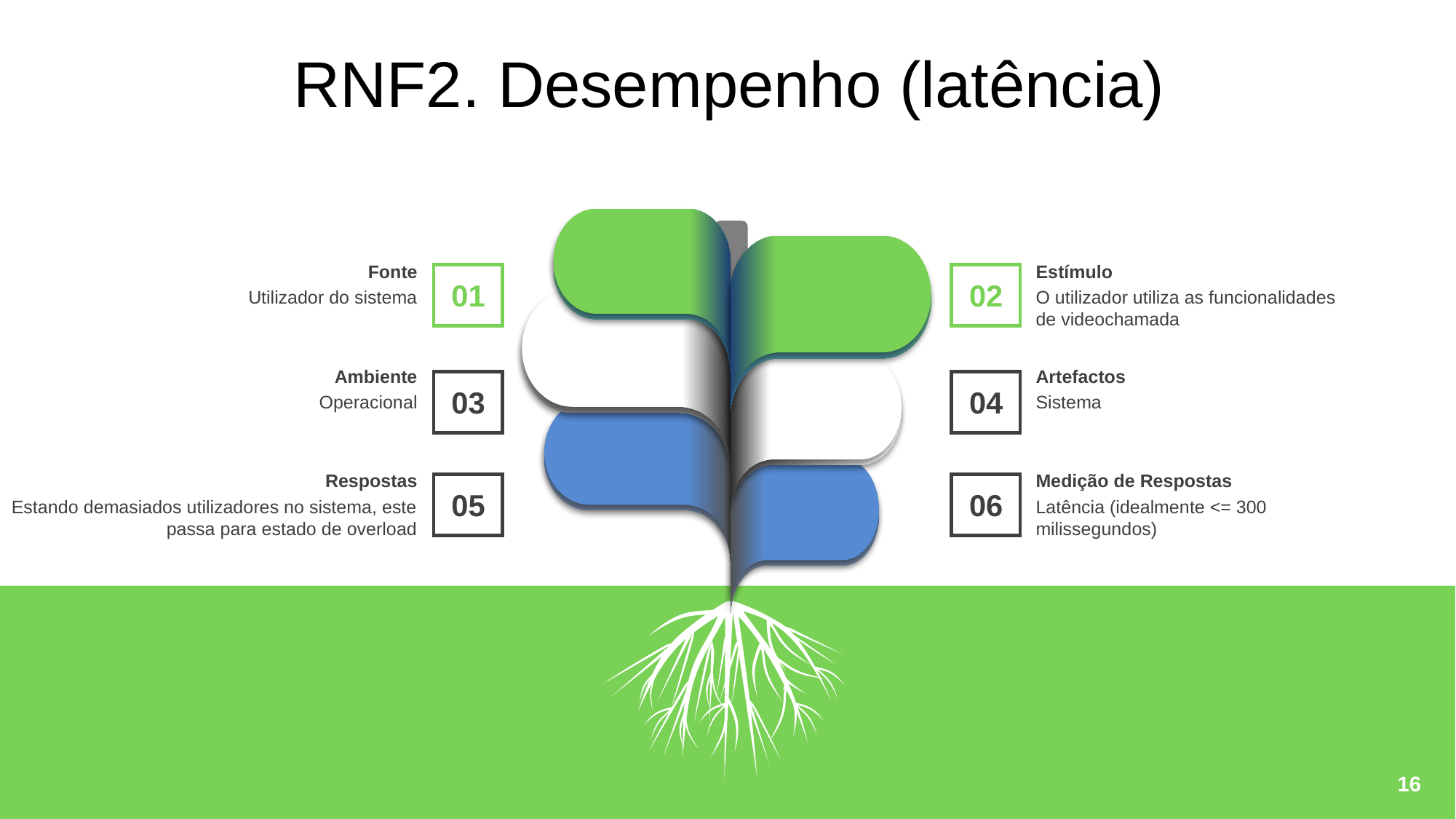

RNF2. Desempenho (latência)

Fonte
Utilizador do sistema
Estímulo
O utilizador utiliza as funcionalidades de videochamada

01
02
Ambiente
Operacional
Artefactos
Sistema

03
04
Respostas
Estando demasiados utilizadores no sistema, este passa para estado de overload
Medição de Respostas
Latência (idealmente <= 300 milissegundos)

05
06

16